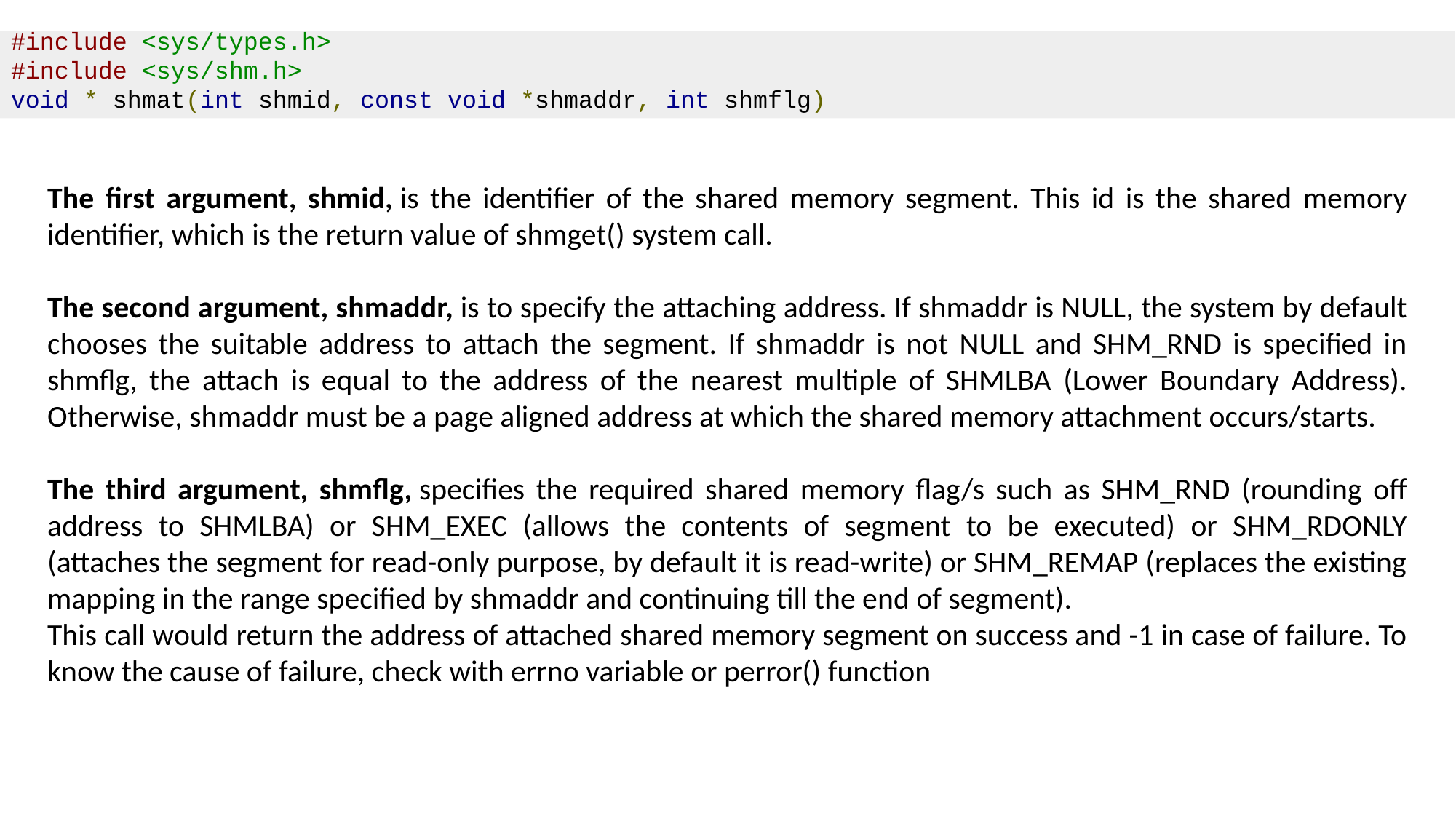

#include <sys/types.h>
#include <sys/shm.h>
void * shmat(int shmid, const void *shmaddr, int shmflg)
The first argument, shmid, is the identifier of the shared memory segment. This id is the shared memory identifier, which is the return value of shmget() system call.

The second argument, shmaddr, is to specify the attaching address. If shmaddr is NULL, the system by default chooses the suitable address to attach the segment. If shmaddr is not NULL and SHM_RND is specified in shmflg, the attach is equal to the address of the nearest multiple of SHMLBA (Lower Boundary Address). Otherwise, shmaddr must be a page aligned address at which the shared memory attachment occurs/starts.

The third argument, shmflg, specifies the required shared memory flag/s such as SHM_RND (rounding off address to SHMLBA) or SHM_EXEC (allows the contents of segment to be executed) or SHM_RDONLY (attaches the segment for read-only purpose, by default it is read-write) or SHM_REMAP (replaces the existing mapping in the range specified by shmaddr and continuing till the end of segment).
This call would return the address of attached shared memory segment on success and -1 in case of failure. To know the cause of failure, check with errno variable or perror() function